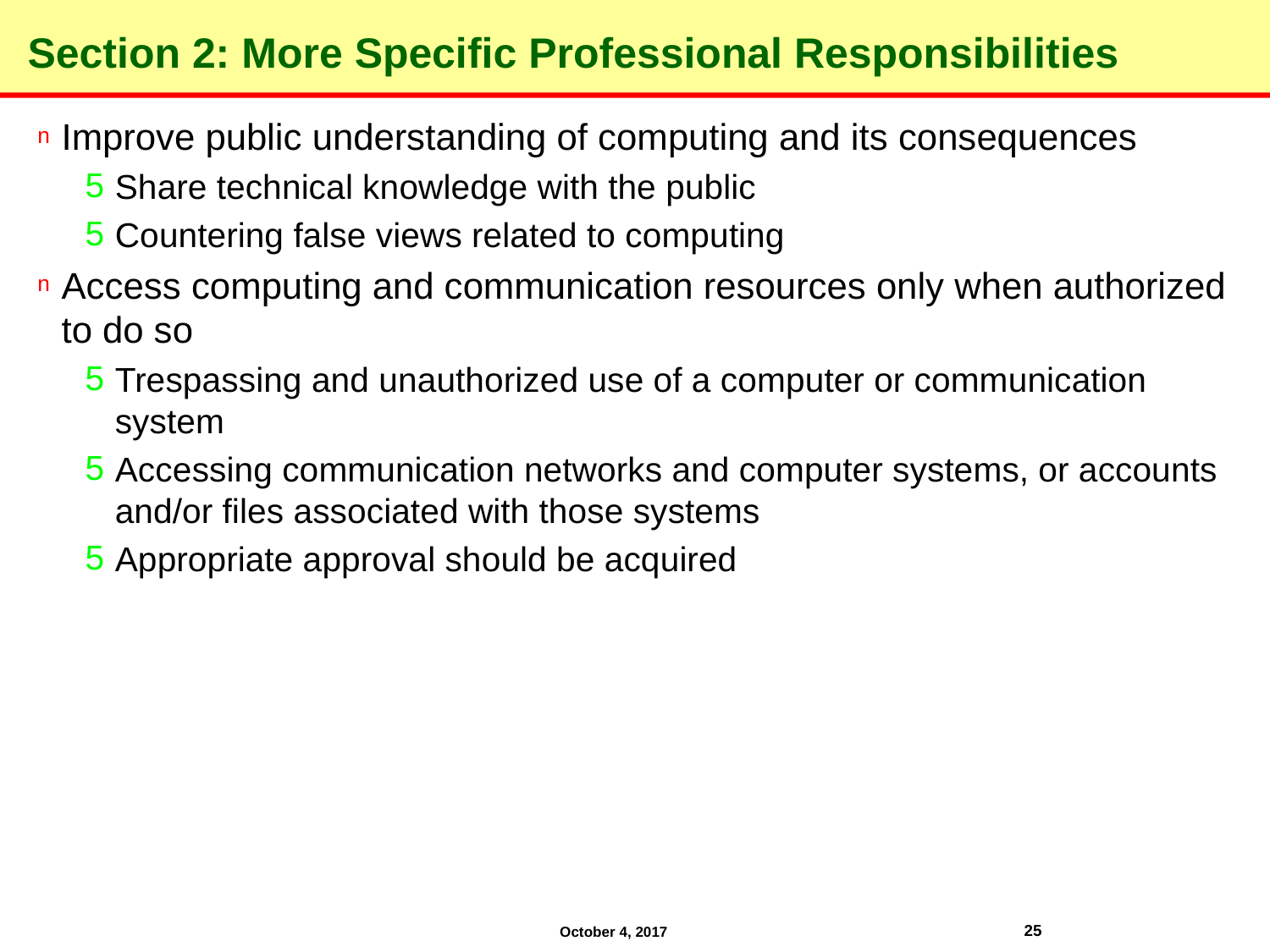

# Section 2: More Specific Professional Responsibilities
Improve public understanding of computing and its consequences
Share technical knowledge with the public
Countering false views related to computing
Access computing and communication resources only when authorized to do so
Trespassing and unauthorized use of a computer or communication system
Accessing communication networks and computer systems, or accounts and/or ﬁles associated with those systems
Appropriate approval should be acquired